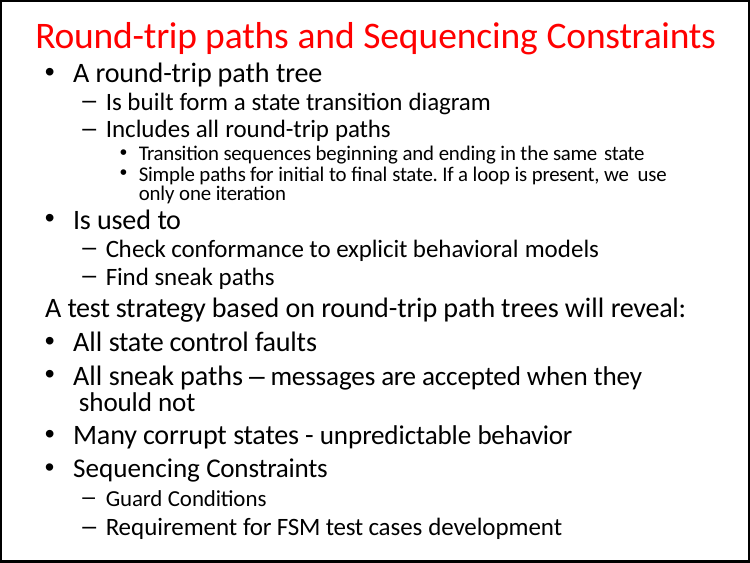

# Round-trip paths and Sequencing Constraints
A round-trip path tree
Is built form a state transition diagram
Includes all round-trip paths
Transition sequences beginning and ending in the same state
Simple paths for initial to final state. If a loop is present, we use
only one iteration
Is used to
Check conformance to explicit behavioral models
Find sneak paths
A test strategy based on round-trip path trees will reveal:
All state control faults
All sneak paths – messages are accepted when they  should not
Many corrupt states - unpredictable behavior
Sequencing Constraints
Guard Conditions
Requirement for FSM test cases development